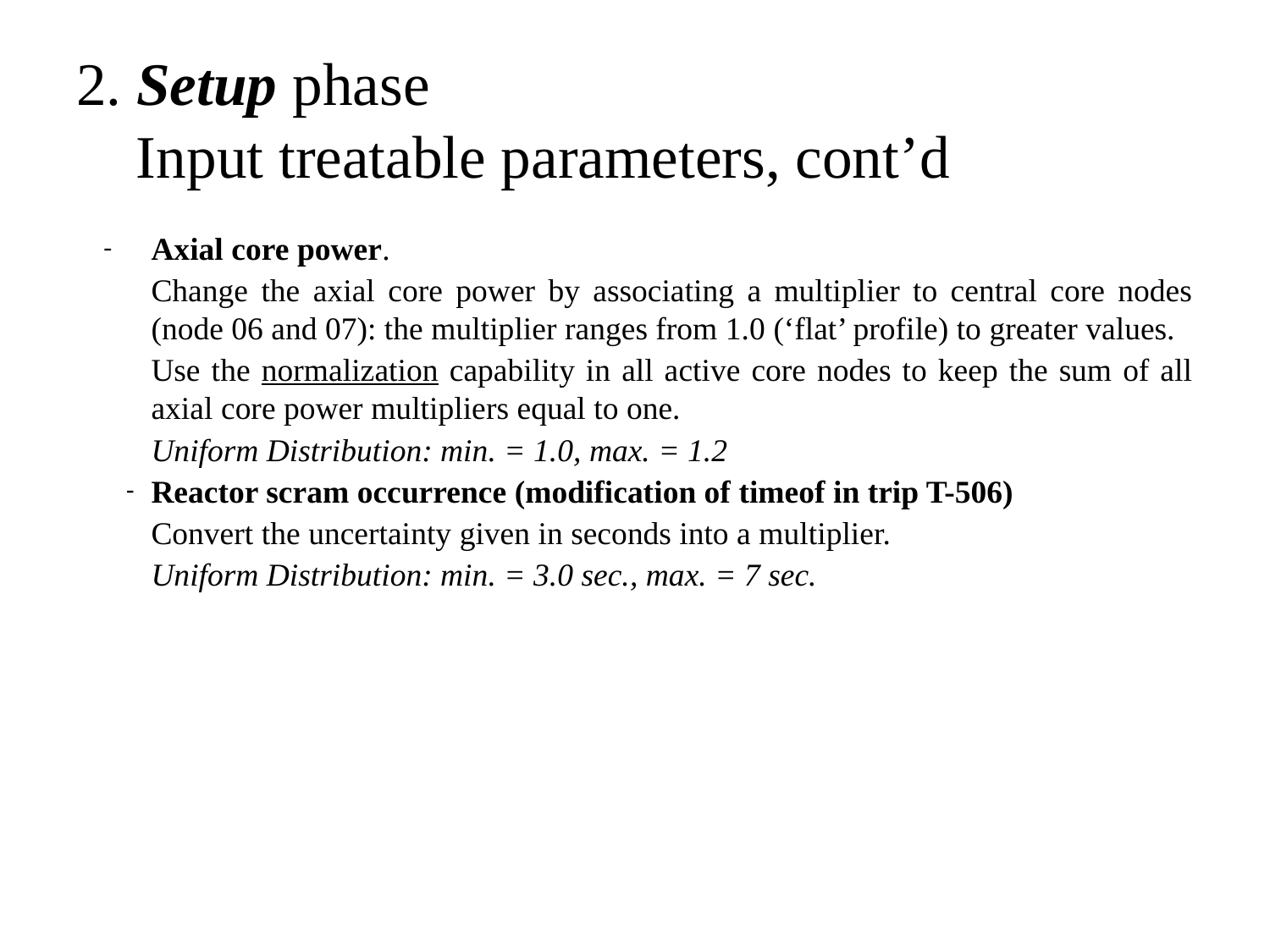

# 2. Setup phase Input treatable parameters, cont’d
Axial core power.
Change the axial core power by associating a multiplier to central core nodes (node 06 and 07): the multiplier ranges from 1.0 (‘flat’ profile) to greater values.
Use the normalization capability in all active core nodes to keep the sum of all axial core power multipliers equal to one.
Uniform Distribution: min. = 1.0, max. = 1.2
Reactor scram occurrence (modification of timeof in trip T-506)
Convert the uncertainty given in seconds into a multiplier.
Uniform Distribution: min. = 3.0 sec., max. = 7 sec.